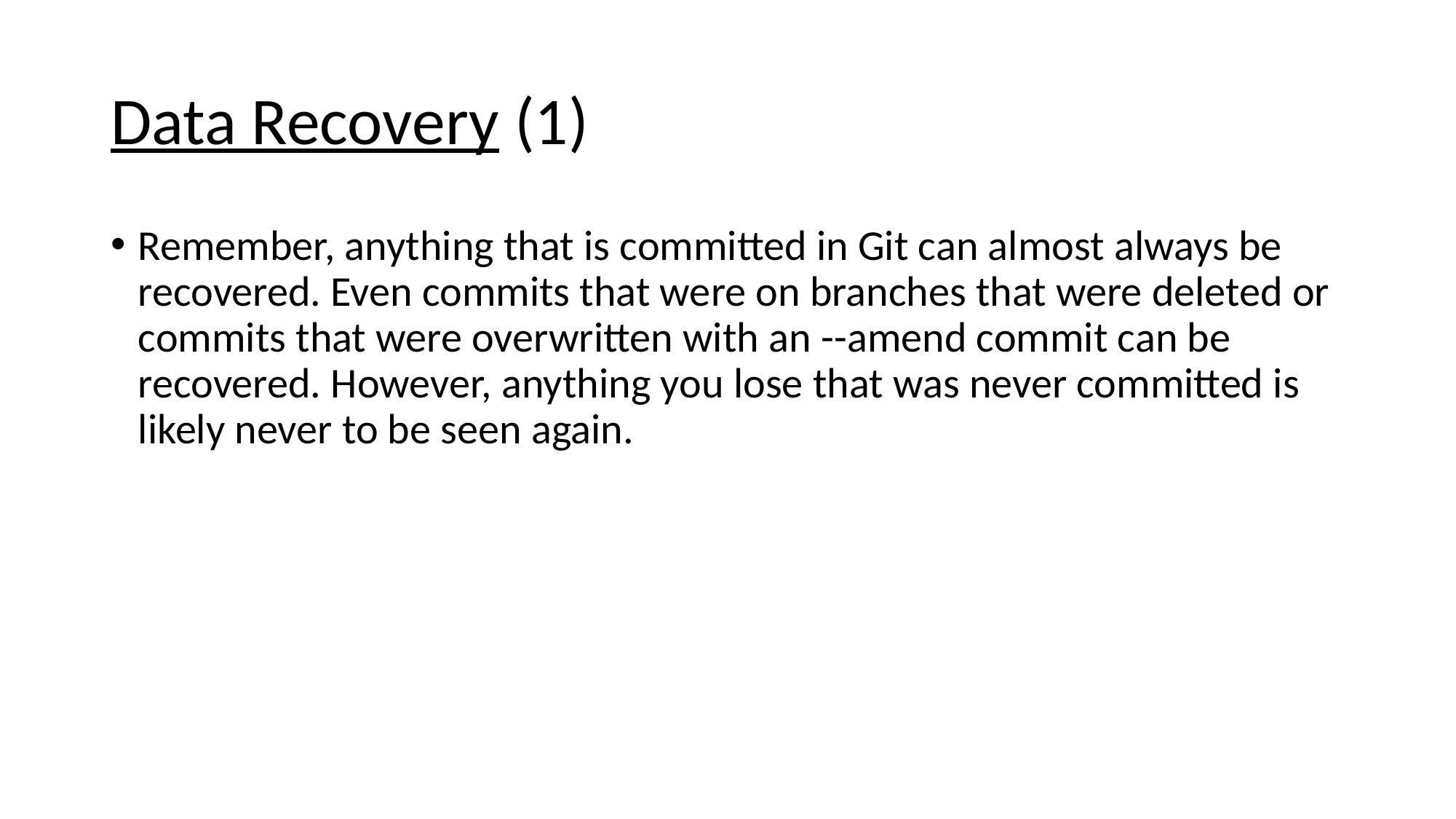

# Data Recovery (1)
Remember, anything that is committed in Git can almost always be recovered. Even commits that were on branches that were deleted or commits that were overwritten with an --amend commit can be recovered. However, anything you lose that was never committed is likely never to be seen again.